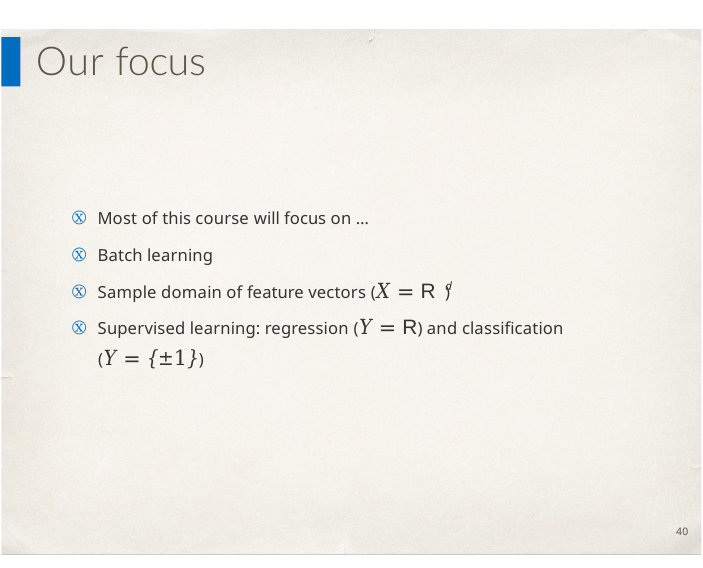

# Our focus
Ⓧ Most of this course will focus on …
Ⓧ Batch learning
Ⓧ Sample domain of feature vectors (X = R )
d
Ⓧ Supervised learning: regression (Y = R) and classification  (Y = {±1})
40